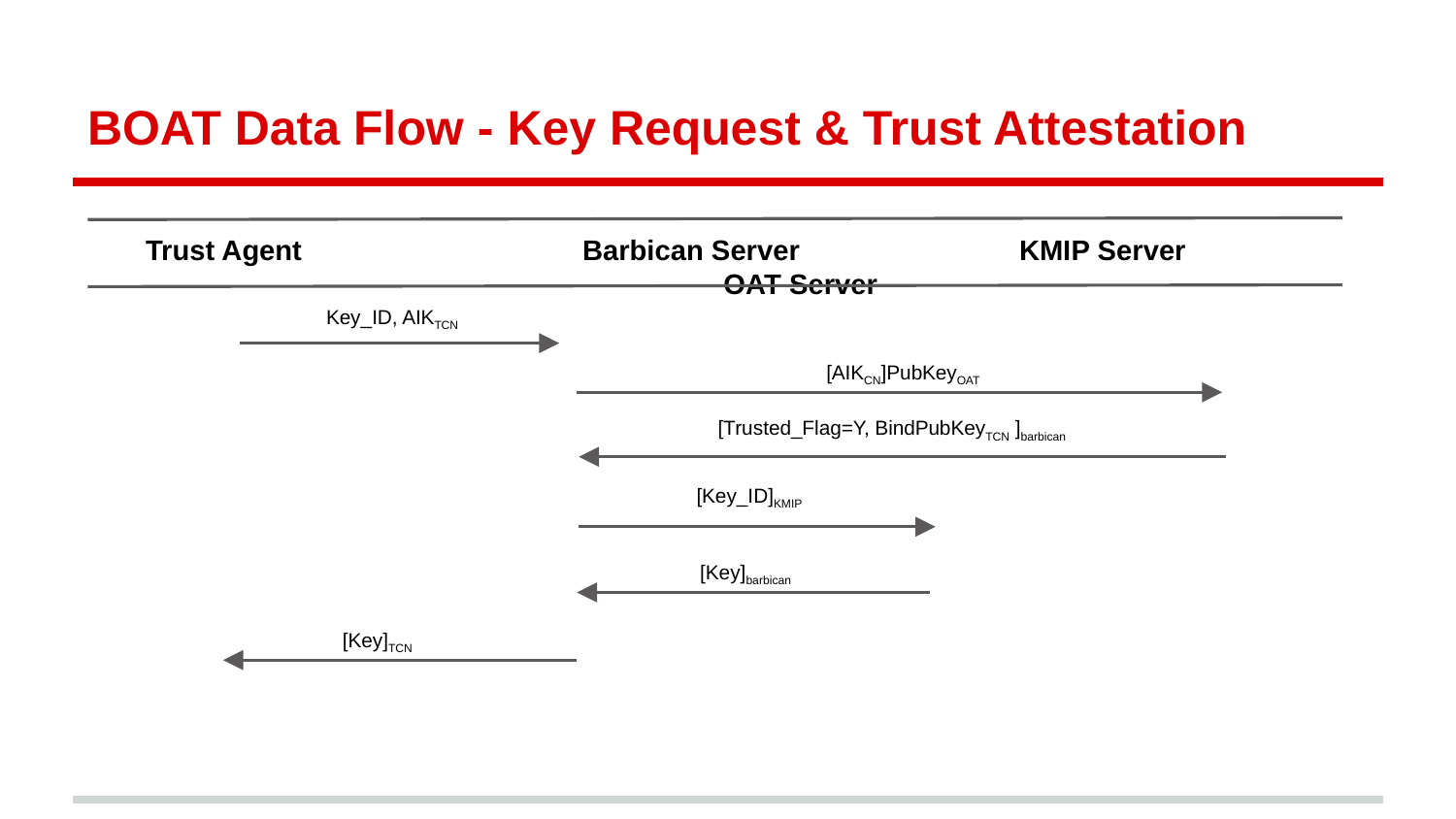

# BOAT Data Flow - Key Request & Trust Attestation
Trust Agent		Barbican Server		KMIP Server		OAT Server
Key_ID, AIKTCN
[AIKCN]PubKeyOAT
[Trusted_Flag=Y, BindPubKeyTCN ]barbican
[Key_ID]KMIP
[Key]barbican
[Key]TCN